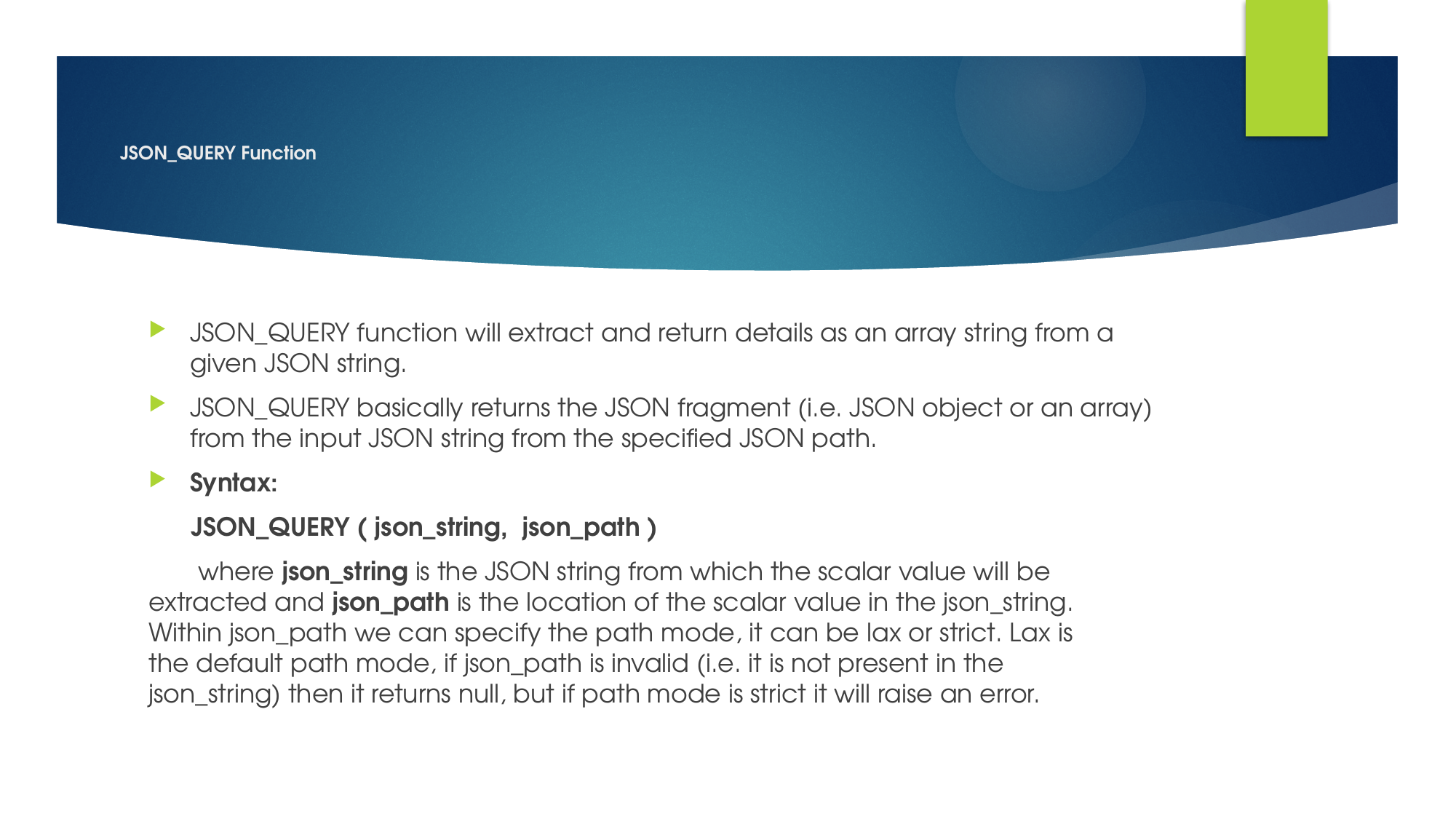

# JSON_QUERY Function
JSON_QUERY function will extract and return details as an array string from a given JSON string.
JSON_QUERY basically returns the JSON fragment (i.e. JSON object or an array) from the input JSON string from the specified JSON path.
Syntax:
      JSON_QUERY ( json_string,  json_path )
       where json_string is the JSON string from which the scalar value will be 	extracted and json_path is the location of the scalar value in the json_string. 	Within json_path we can specify the path mode, it can be lax or strict. Lax is 	the default path mode, if json_path is invalid (i.e. it is not present in the 	json_string) then it returns null, but if path mode is strict it will raise an error.